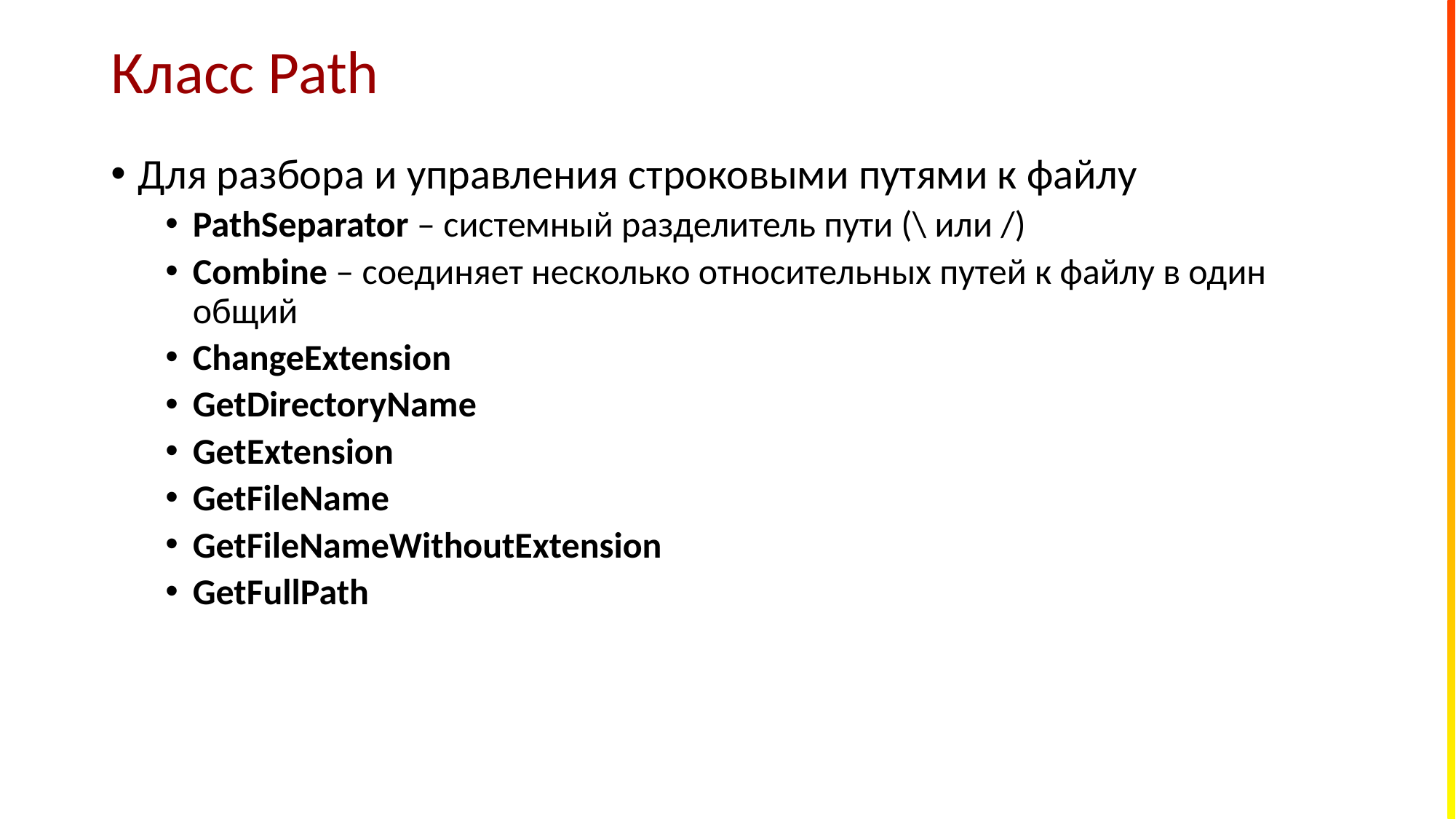

# Класс Path
Для разбора и управления строковыми путями к файлу
PathSeparator – системный разделитель пути (\ или /)
Combine – соединяет несколько относительных путей к файлу в один общий
ChangeExtension
GetDirectoryName
GetExtension
GetFileName
GetFileNameWithoutExtension
GetFullPath